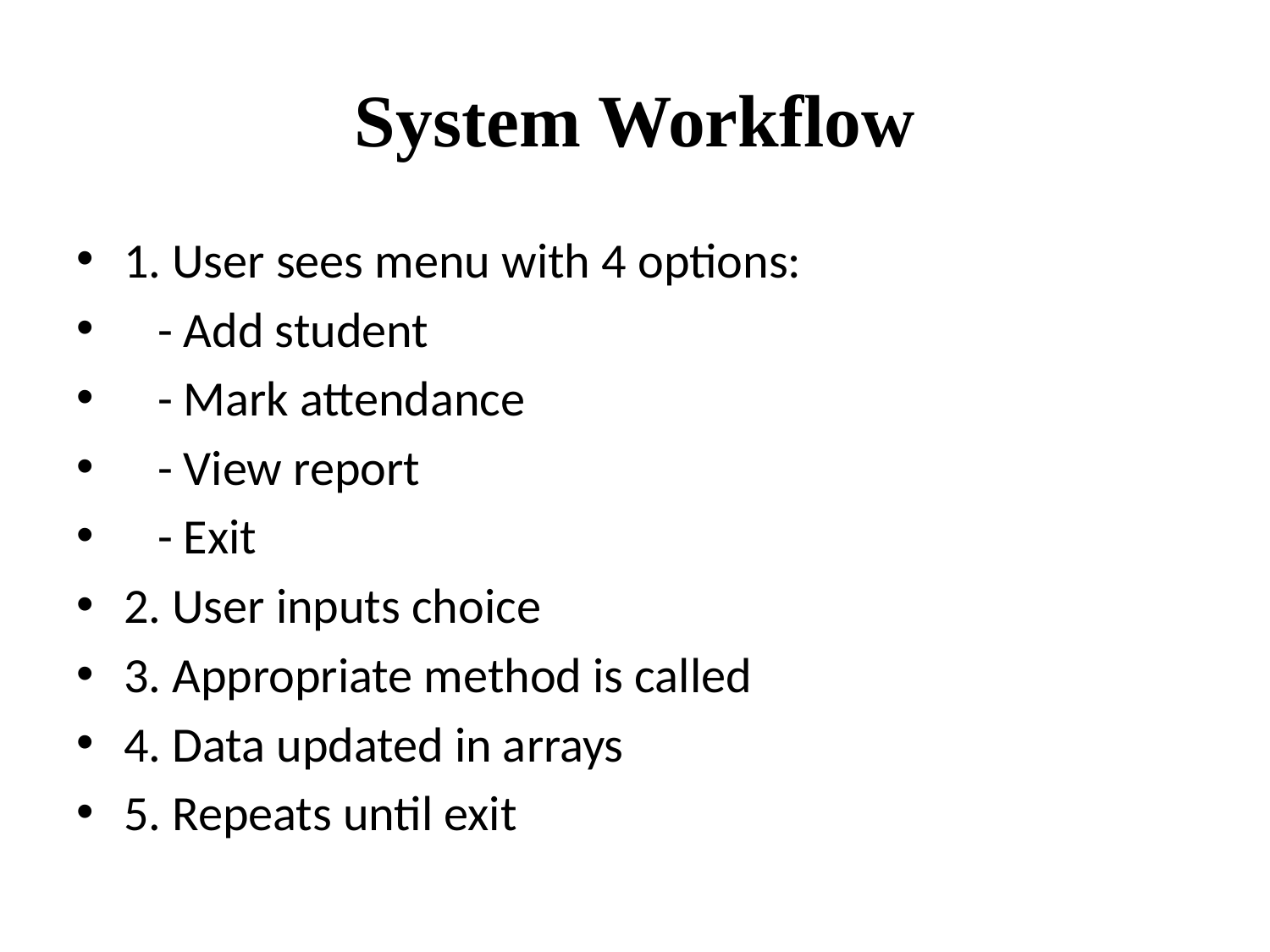

# System Workflow
1. User sees menu with 4 options:
   - Add student
   - Mark attendance
   - View report
   - Exit
2. User inputs choice
3. Appropriate method is called
4. Data updated in arrays
5. Repeats until exit